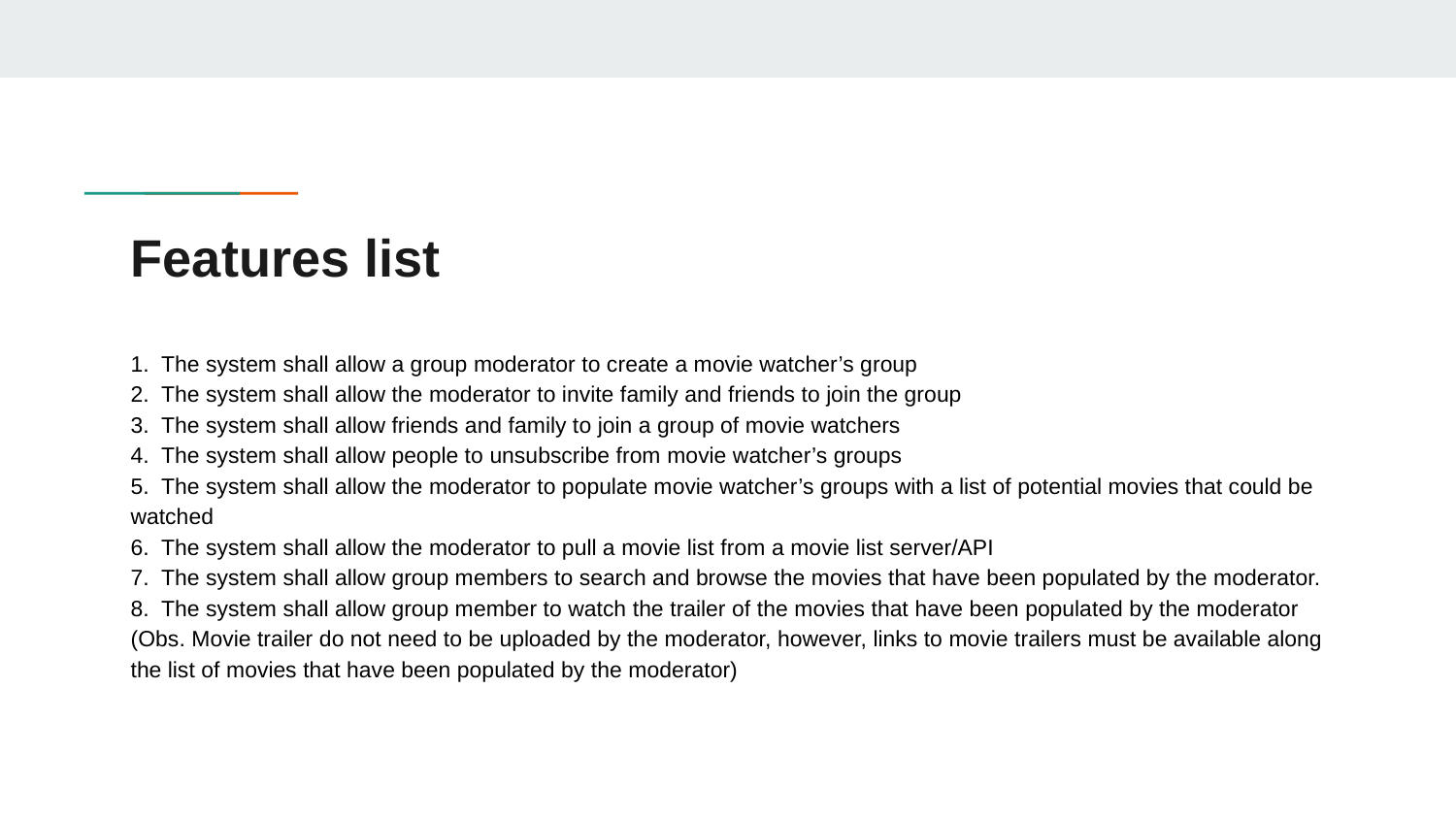

# Features list
1.  The system shall allow a group moderator to create a movie watcher’s group
2.  The system shall allow the moderator to invite family and friends to join the group
3.  The system shall allow friends and family to join a group of movie watchers
4.  The system shall allow people to unsubscribe from movie watcher’s groups
5.  The system shall allow the moderator to populate movie watcher’s groups with a list of potential movies that could be watched
6.  The system shall allow the moderator to pull a movie list from a movie list server/API
7.  The system shall allow group members to search and browse the movies that have been populated by the moderator.
8.  The system shall allow group member to watch the trailer of the movies that have been populated by the moderator (Obs. Movie trailer do not need to be uploaded by the moderator, however, links to movie trailers must be available along the list of movies that have been populated by the moderator)